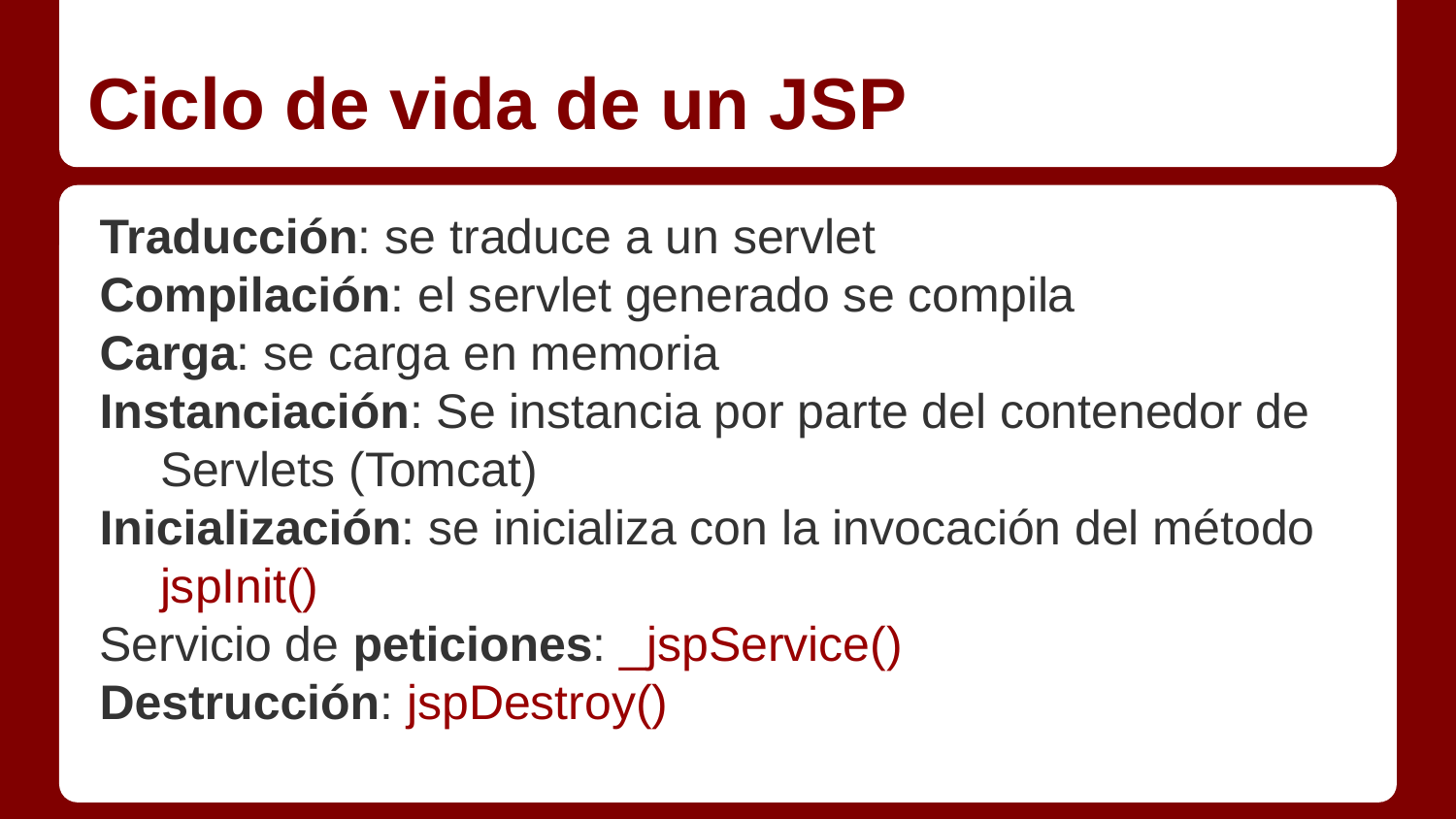

# Ciclo de vida de un JSP
Traducción: se traduce a un servlet
Compilación: el servlet generado se compila
Carga: se carga en memoria
Instanciación: Se instancia por parte del contenedor de Servlets (Tomcat)
Inicialización: se inicializa con la invocación del método jspInit()
Servicio de peticiones: _jspService()
Destrucción: jspDestroy()